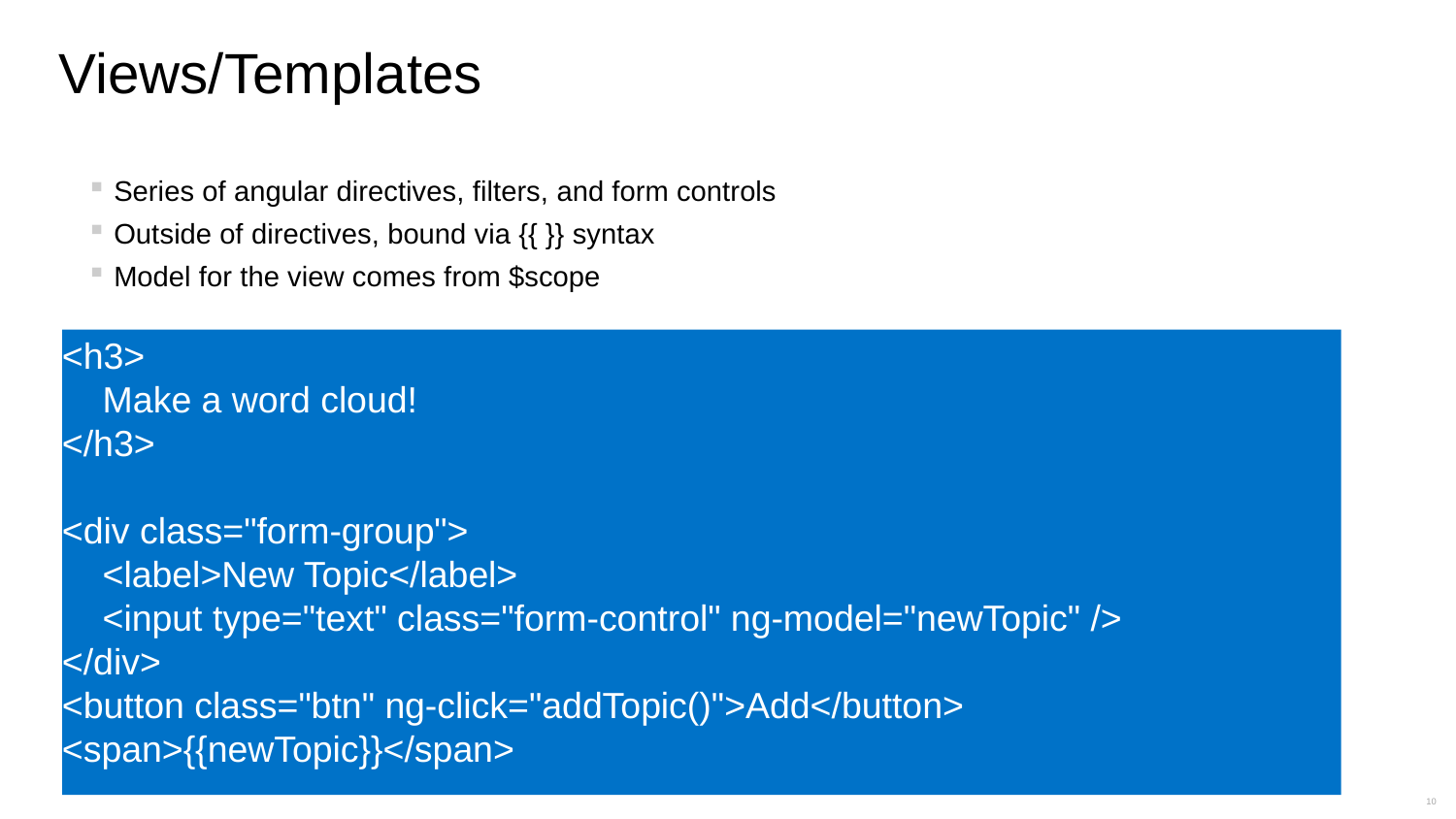

# Views/Templates
Series of angular directives, filters, and form controls
Outside of directives, bound via {{ }} syntax
Model for the view comes from $scope
<h3>
    Make a word cloud!
</h3>
<div class="form-group">
    <label>New Topic</label>
    <input type="text" class="form-control" ng-model="newTopic" />
</div>
<button class="btn" ng-click="addTopic()">Add</button>
<span>{{newTopic}}</span>
10